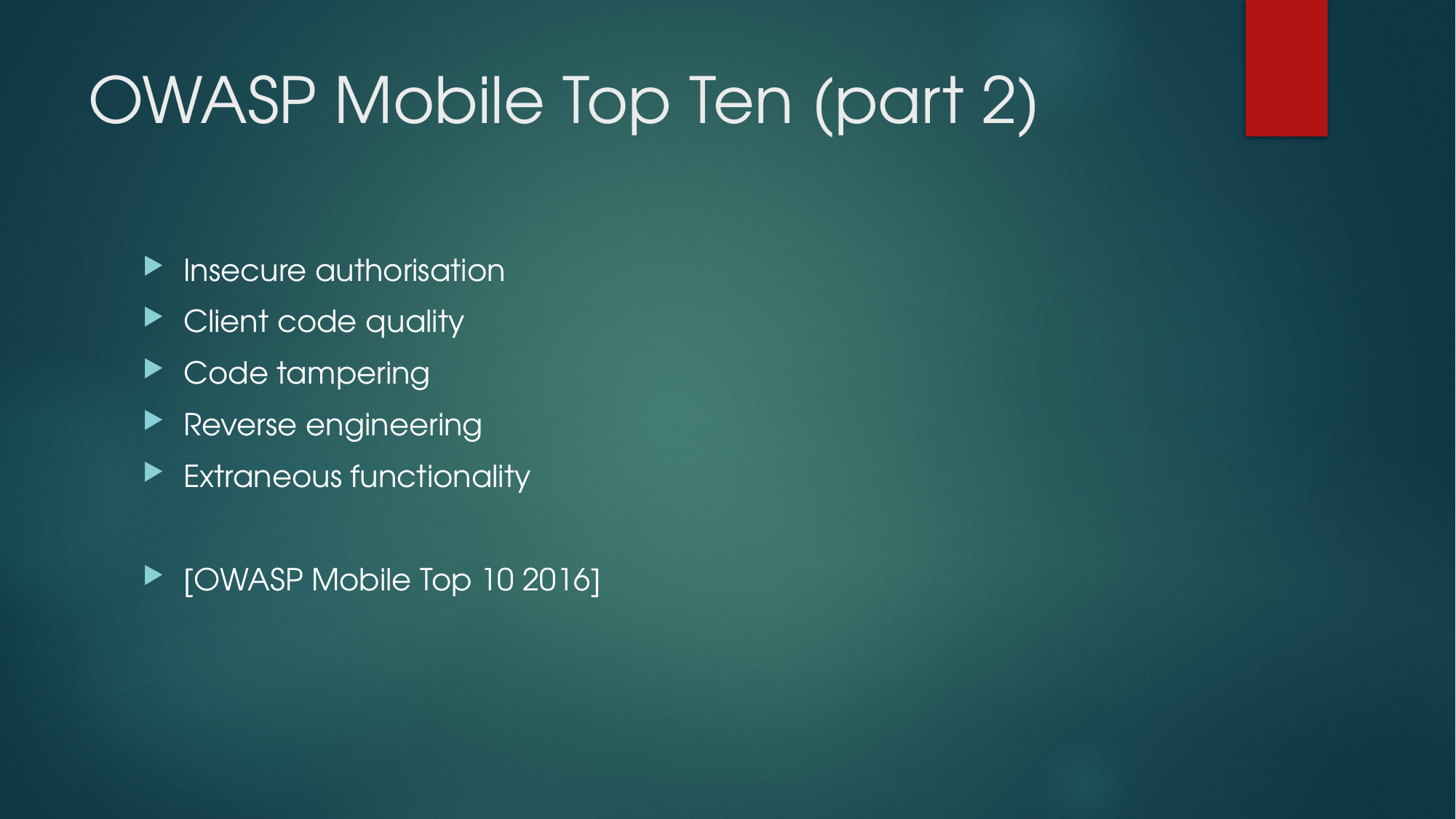

# OWASP Mobile Top Ten (part 2)
Insecure authorisation
Client code quality
Code tampering
Reverse engineering
Extraneous functionality

[OWASP Mobile Top 10 2016]